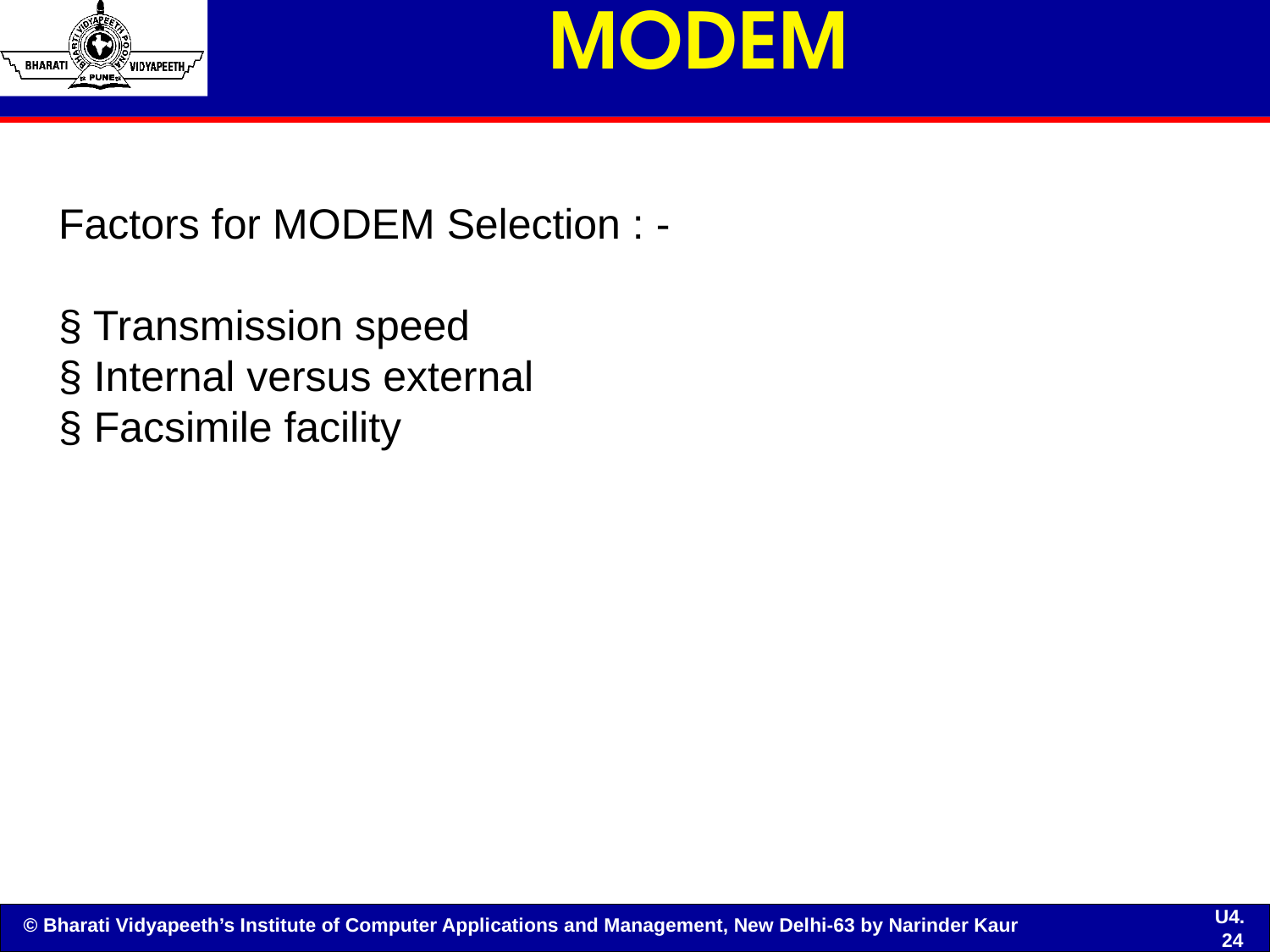

# MODEM
Factors for MODEM Selection : -

§ Transmission speed
§ Internal versus external
§ Facsimile facility